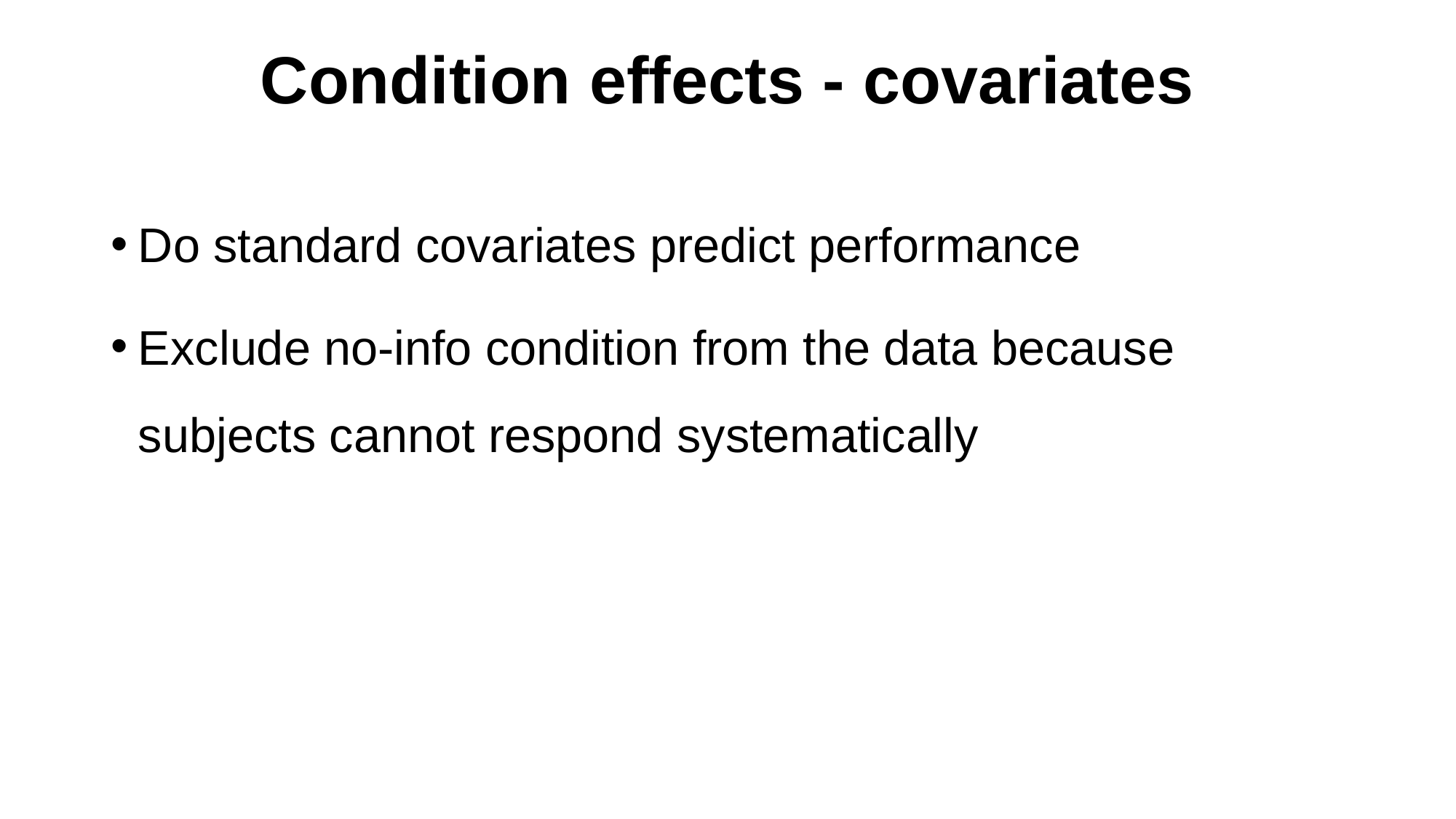

# Condition effects - covariates
Do standard covariates predict performance
Exclude no-info condition from the data because subjects cannot respond systematically